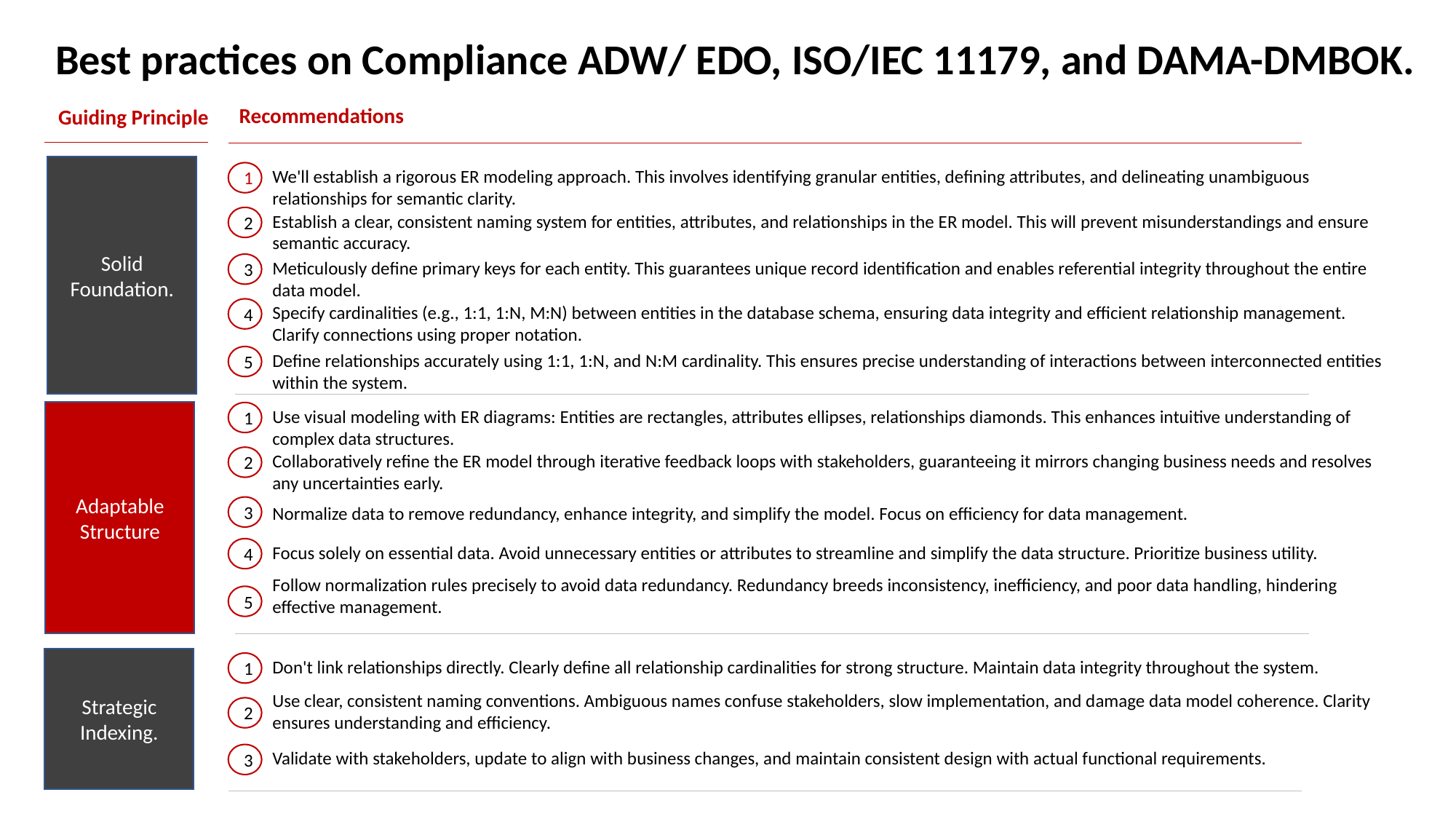

Best practices on Compliance ADW/ EDO, ISO/IEC 11179, and DAMA-DMBOK.
Recommendations
Guiding Principle
Solid Foundation.
We'll establish a rigorous ER modeling approach. This involves identifying granular entities, defining attributes, and delineating unambiguous relationships for semantic clarity.
1
Establish a clear, consistent naming system for entities, attributes, and relationships in the ER model. This will prevent misunderstandings and ensure semantic accuracy.
2
Meticulously define primary keys for each entity. This guarantees unique record identification and enables referential integrity throughout the entire data model.
3
Specify cardinalities (e.g., 1:1, 1:N, M:N) between entities in the database schema, ensuring data integrity and efficient relationship management. Clarify connections using proper notation.
4
Define relationships accurately using 1:1, 1:N, and N:M cardinality. This ensures precise understanding of interactions between interconnected entities within the system.
5
Use visual modeling with ER diagrams: Entities are rectangles, attributes ellipses, relationships diamonds. This enhances intuitive understanding of complex data structures.
Adaptable Structure
1
Collaboratively refine the ER model through iterative feedback loops with stakeholders, guaranteeing it mirrors changing business needs and resolves any uncertainties early.
2
Normalize data to remove redundancy, enhance integrity, and simplify the model. Focus on efficiency for data management.
3
Focus solely on essential data. Avoid unnecessary entities or attributes to streamline and simplify the data structure. Prioritize business utility.
4
Follow normalization rules precisely to avoid data redundancy. Redundancy breeds inconsistency, inefficiency, and poor data handling, hindering effective management.
5
Strategic Indexing.
Don't link relationships directly. Clearly define all relationship cardinalities for strong structure. Maintain data integrity throughout the system.
1
Use clear, consistent naming conventions. Ambiguous names confuse stakeholders, slow implementation, and damage data model coherence. Clarity ensures understanding and efficiency.
2
Validate with stakeholders, update to align with business changes, and maintain consistent design with actual functional requirements.
3